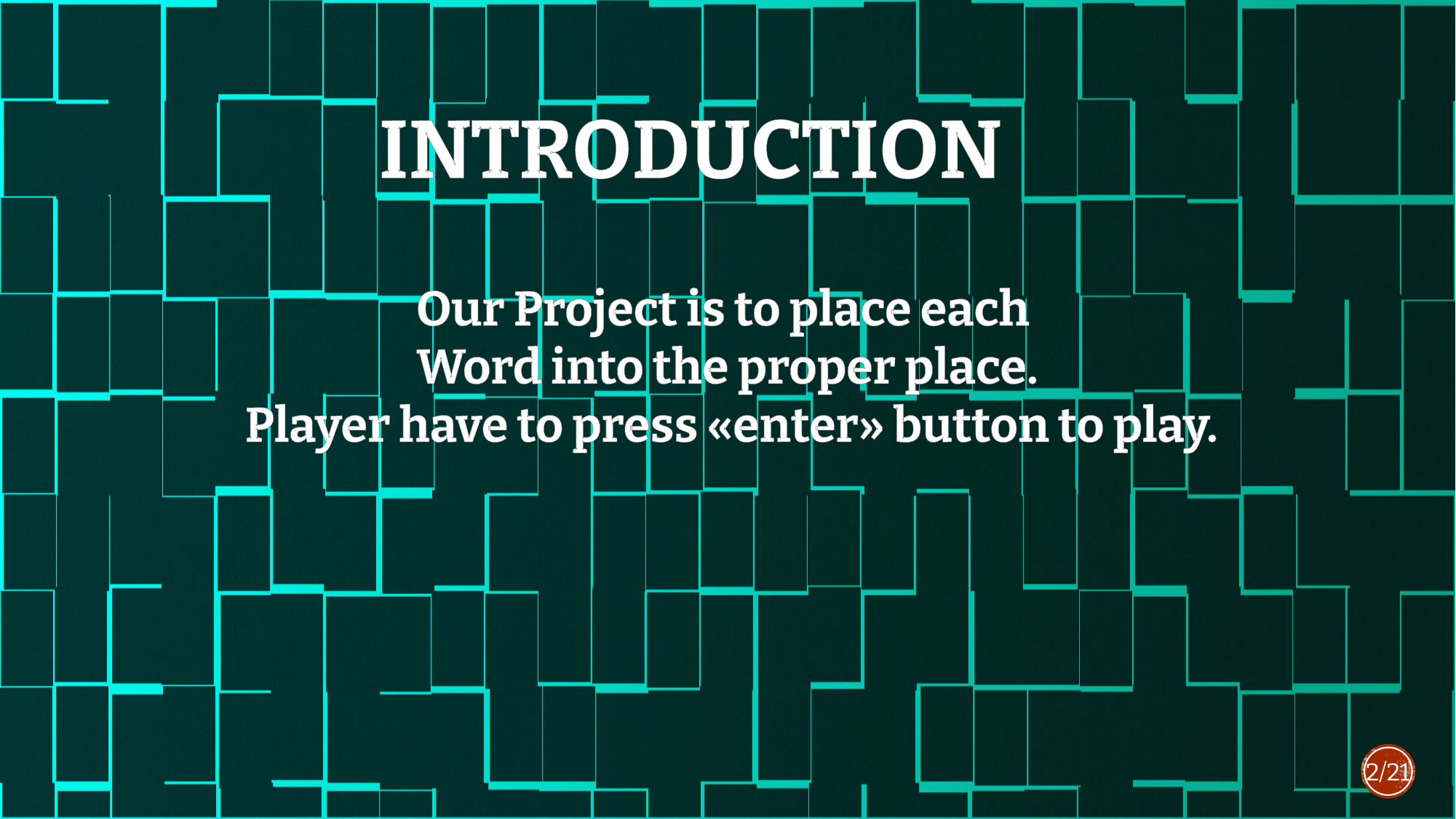

INTRODUCTION
Our Project is to place each
Word into the proper place.
 Player have to press «enter» button to play.
2/21